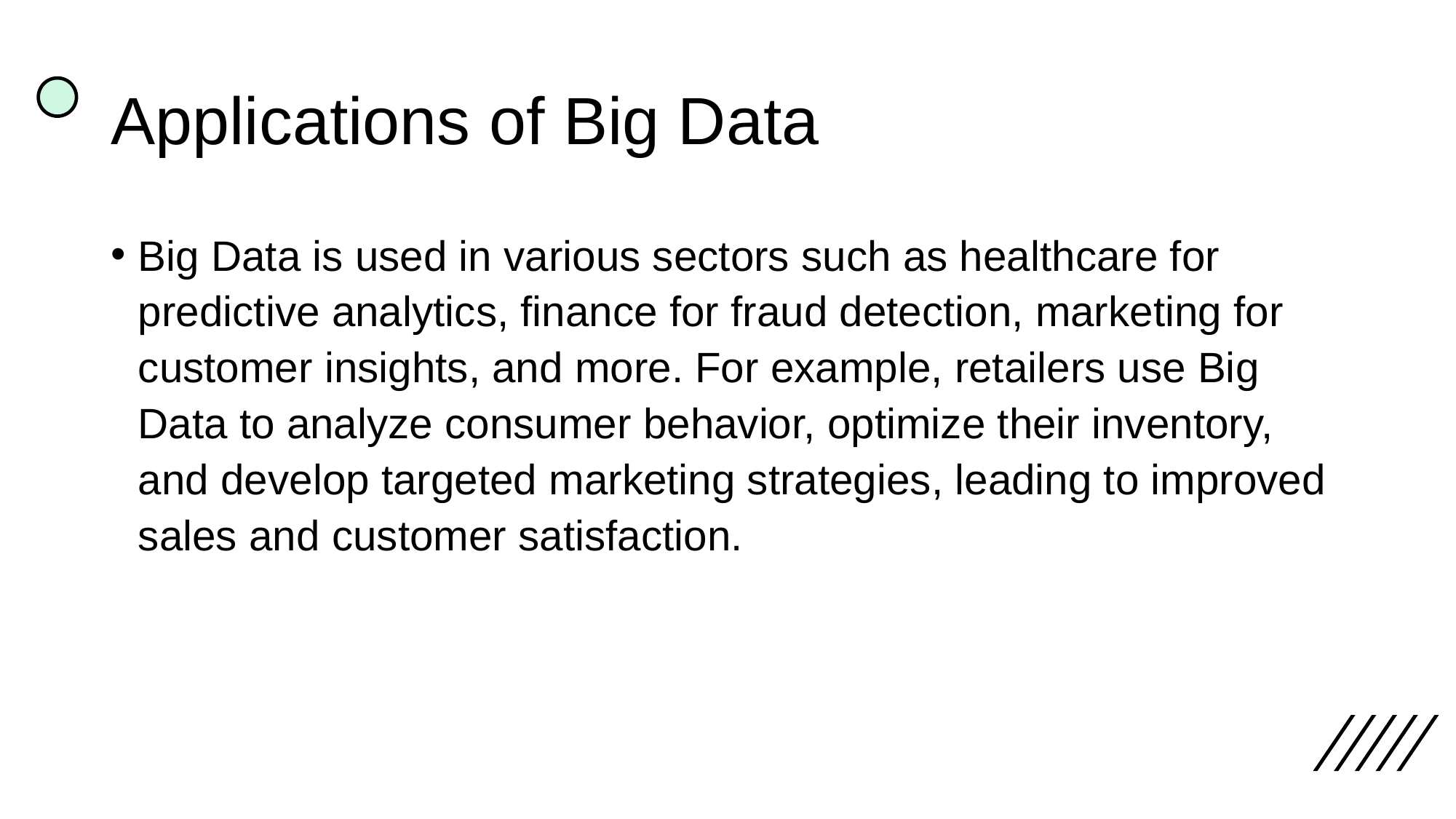

# Applications of Big Data
Big Data is used in various sectors such as healthcare for predictive analytics, finance for fraud detection, marketing for customer insights, and more. For example, retailers use Big Data to analyze consumer behavior, optimize their inventory, and develop targeted marketing strategies, leading to improved sales and customer satisfaction.